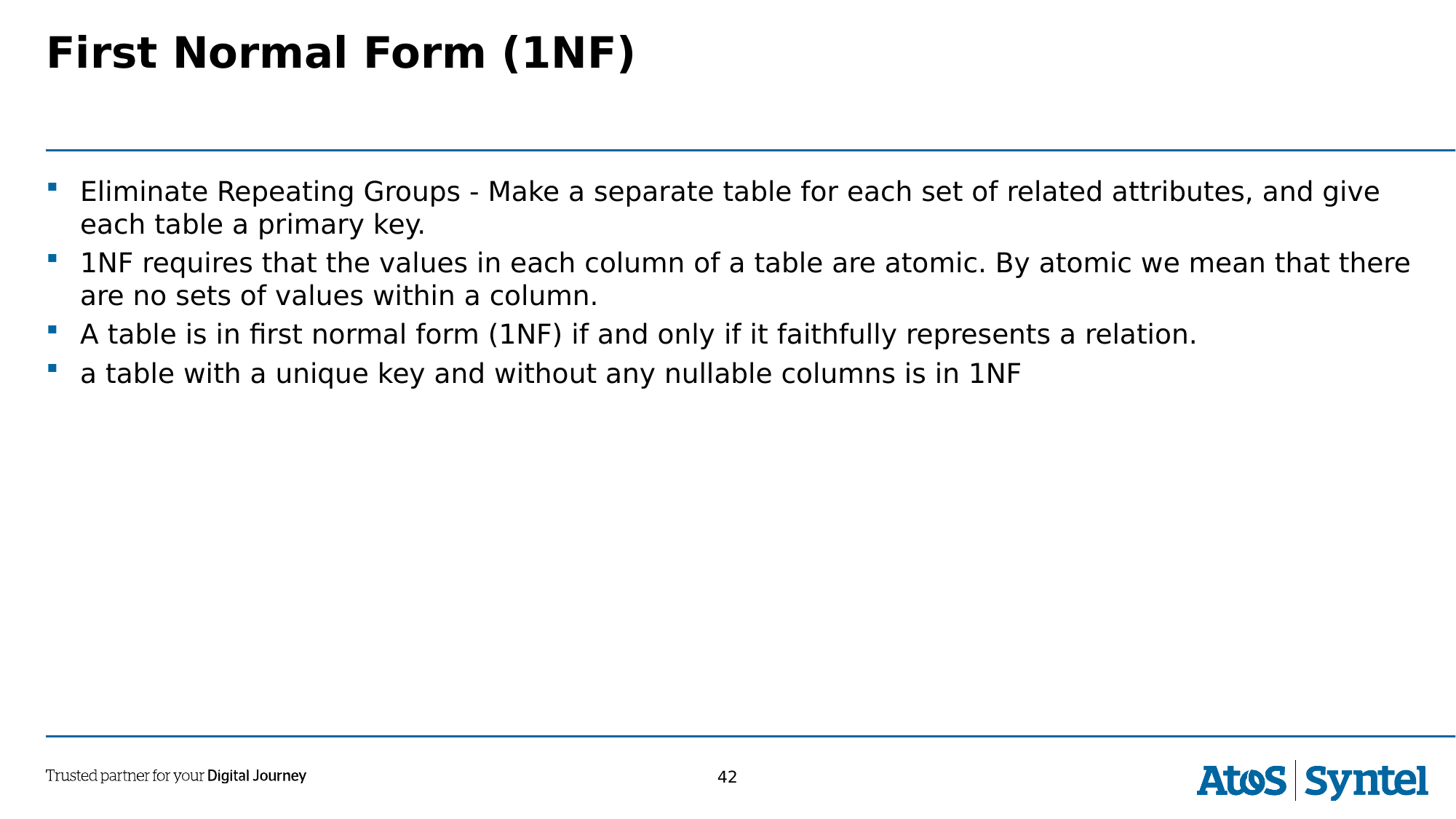

# First Normal Form (1NF)
Eliminate Repeating Groups - Make a separate table for each set of related attributes, and give each table a primary key.
1NF requires that the values in each column of a table are atomic. By atomic we mean that there are no sets of values within a column.
A table is in first normal form (1NF) if and only if it faithfully represents a relation.
a table with a unique key and without any nullable columns is in 1NF